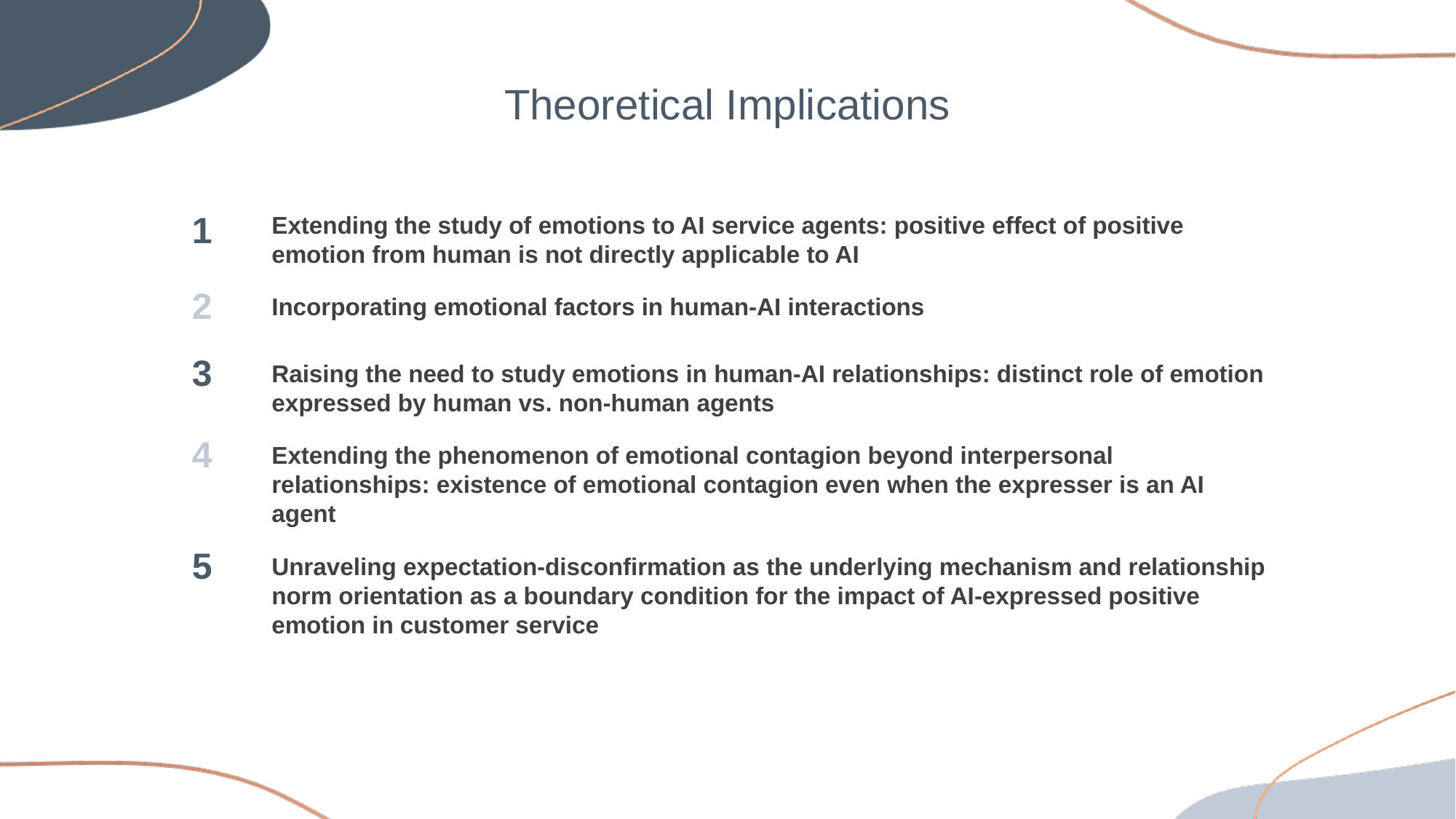

Theoretical Implications
1
Extending the study of emotions to AI service agents: positive effect of positive emotion from human is not directly applicable to AI
2
Incorporating emotional factors in human-AI interactions
3
Raising the need to study emotions in human-AI relationships: distinct role of emotion expressed by human vs. non-human agents
4
Extending the phenomenon of emotional contagion beyond interpersonal relationships: existence of emotional contagion even when the expresser is an AI agent
5
Unraveling expectation-disconfirmation as the underlying mechanism and relationship norm orientation as a boundary condition for the impact of AI-expressed positive emotion in customer service